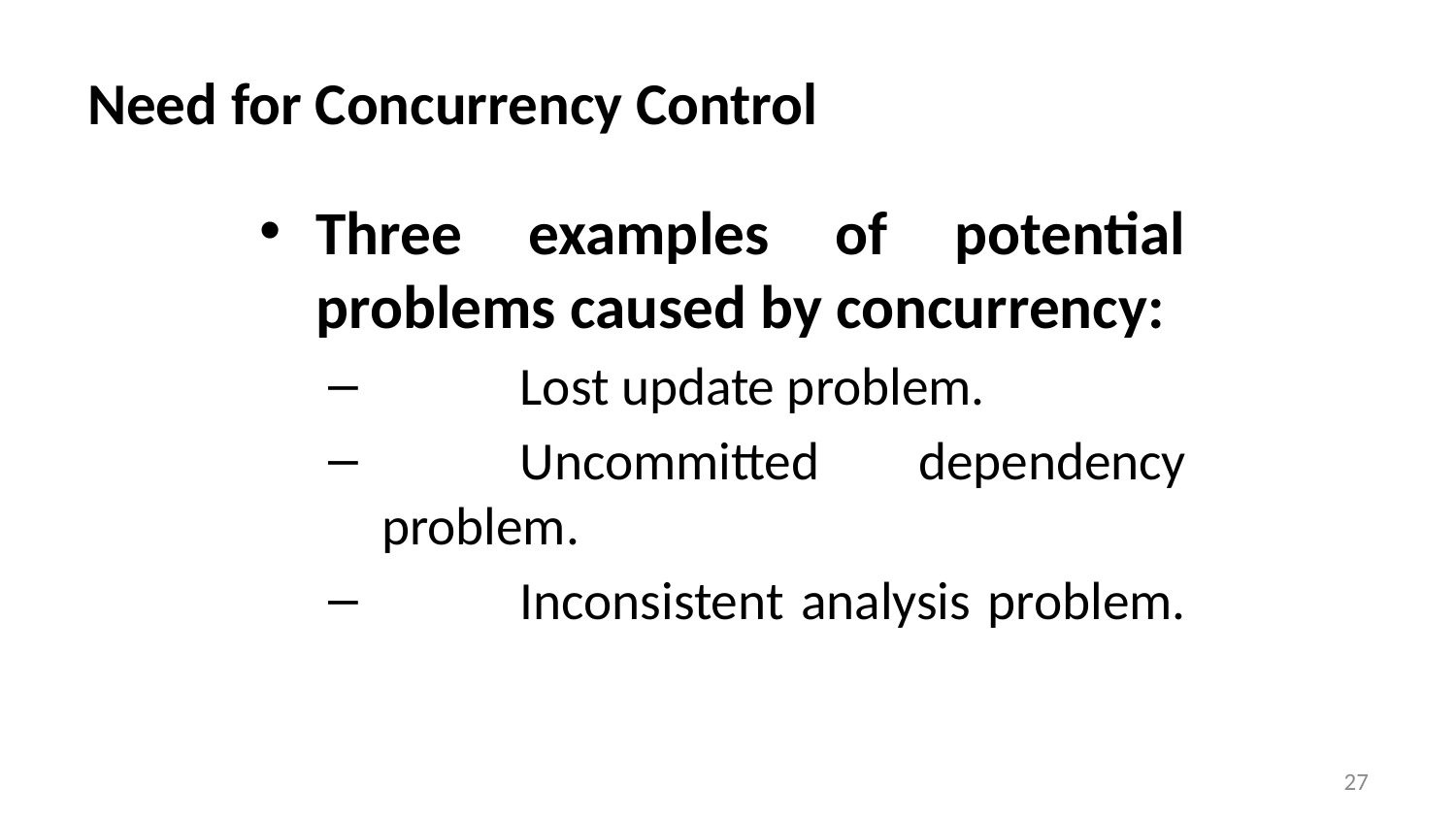

# Need for Concurrency Control
Three examples of potential problems caused by concurrency:
	Lost update problem.
	Uncommitted dependency problem.
	Inconsistent analysis problem.
27